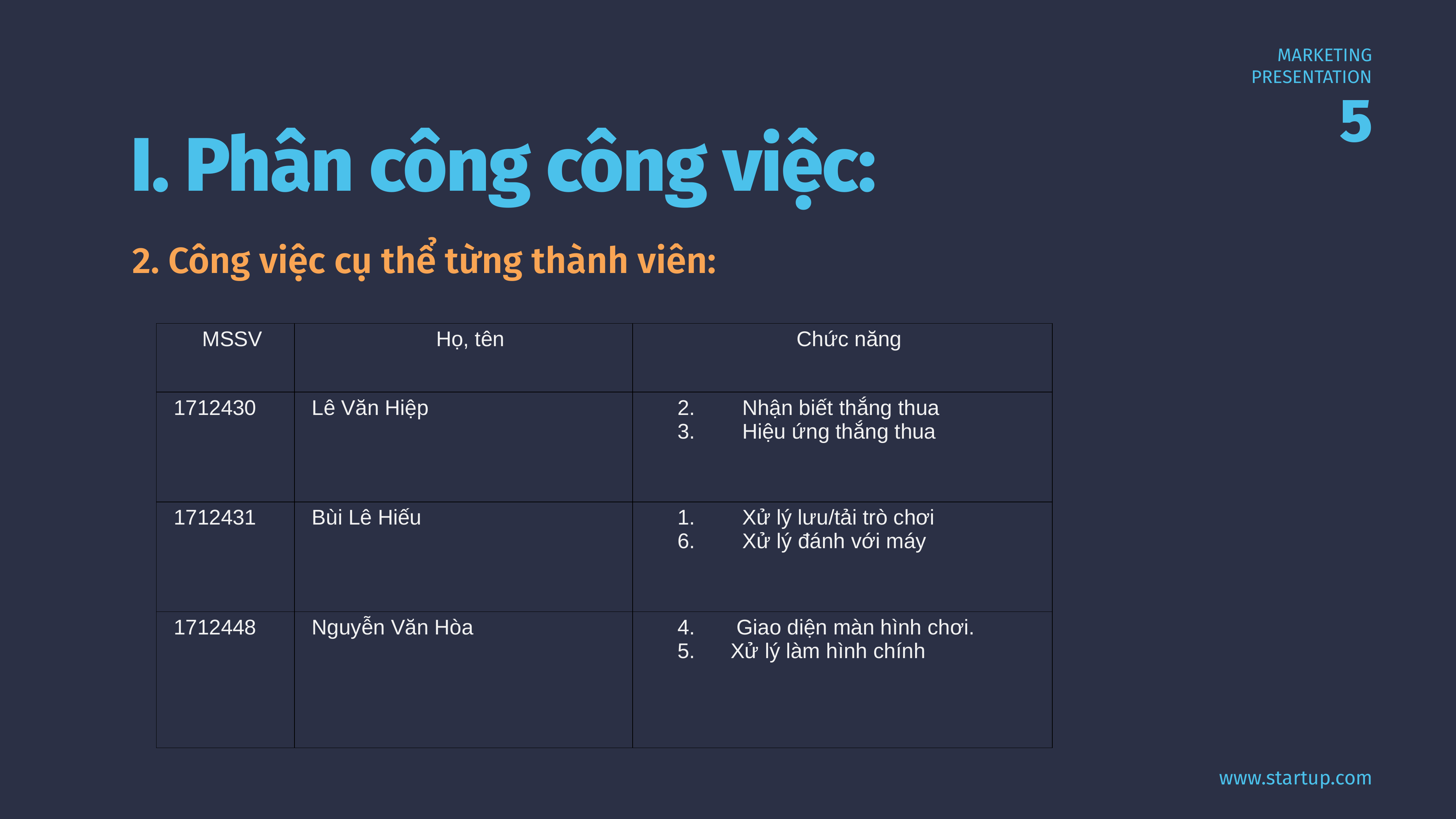

I. Phân công công việc:
2. Công việc cụ thể từng thành viên:

| MSSV | Họ, tên | Chức năng |
| --- | --- | --- |
| 1712430 | Lê Văn Hiệp | 2.        Nhận biết thắng thua 3.        Hiệu ứng thắng thua |
| 1712431 | Bùi Lê Hiếu | 1.        Xử lý lưu/tải trò chơi 6.        Xử lý đánh với máy |
| 1712448 | Nguyễn Văn Hòa | 4.       Giao diện màn hình chơi. 5.      Xử lý làm hình chính |